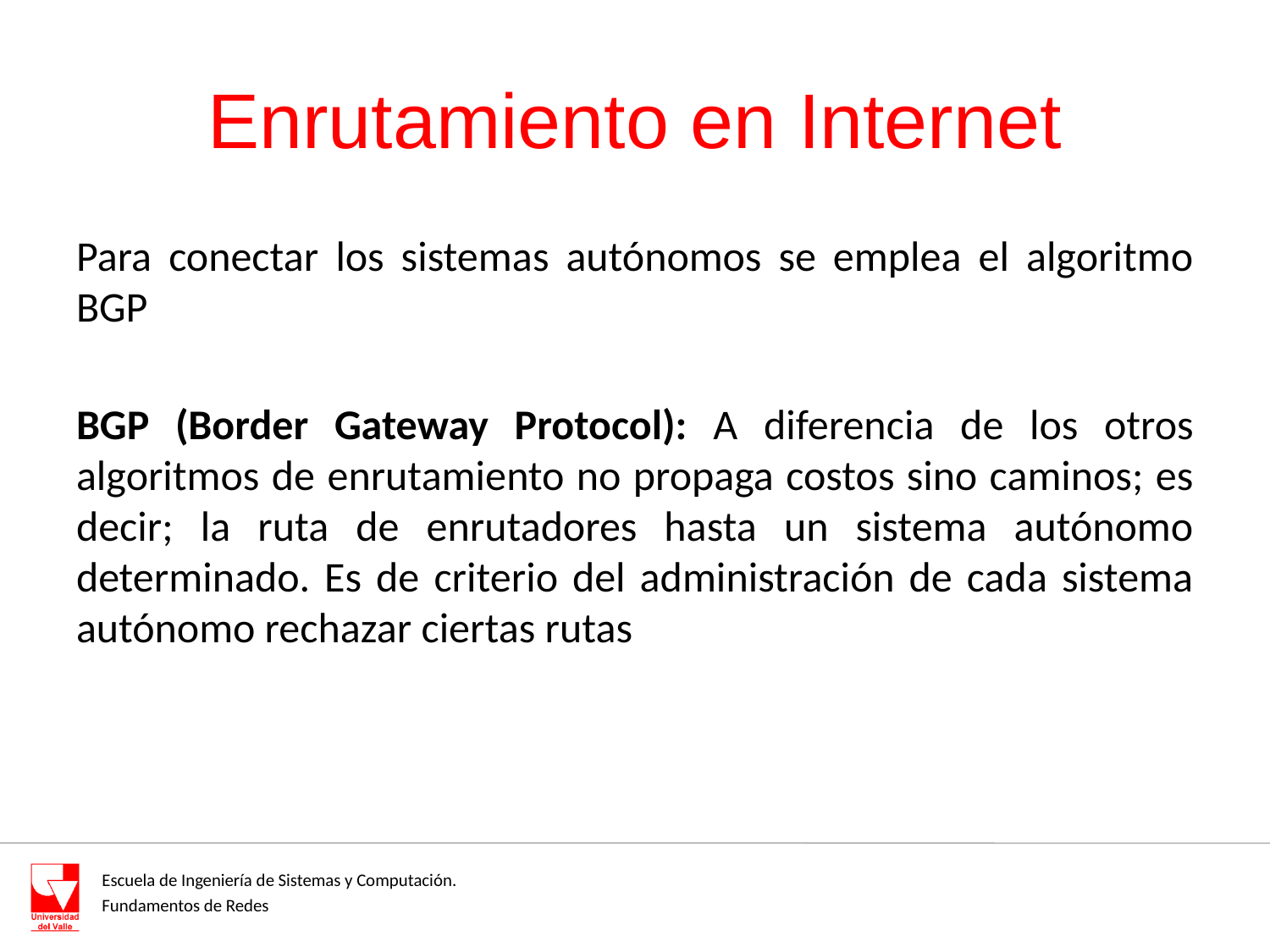

# Enrutamiento en Internet
Para conectar los sistemas autónomos se emplea el algoritmo BGP

BGP (Border Gateway Protocol): A diferencia de los otros algoritmos de enrutamiento no propaga costos sino caminos; es decir; la ruta de enrutadores hasta un sistema autónomo determinado. Es de criterio del administración de cada sistema autónomo rechazar ciertas rutas